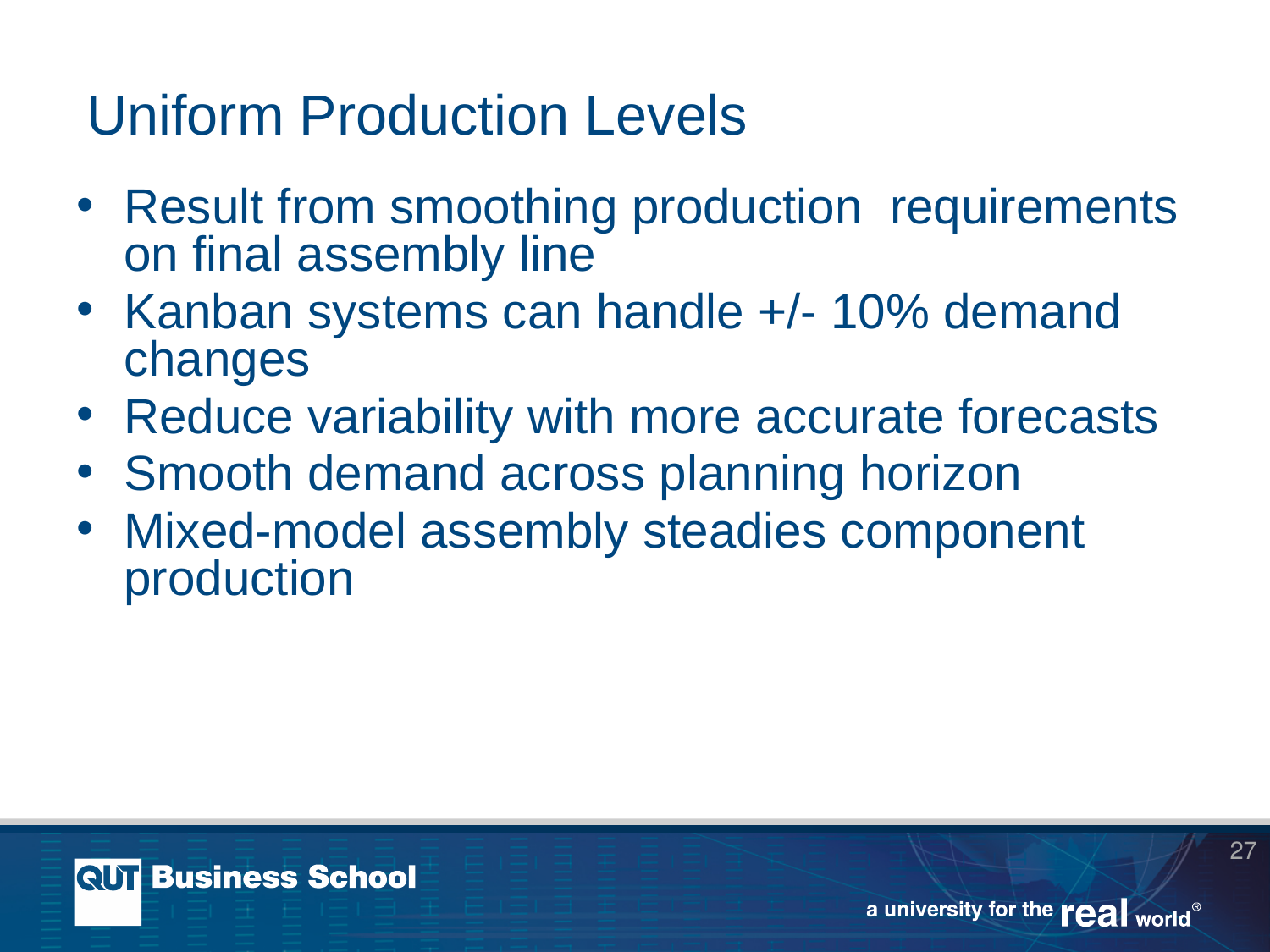

# Uniform Production Levels
Result from smoothing production  requirements on final assembly line
Kanban systems can handle +/- 10% demand changes
Reduce variability with more accurate forecasts
Smooth demand across planning horizon
Mixed-model assembly steadies component production
27